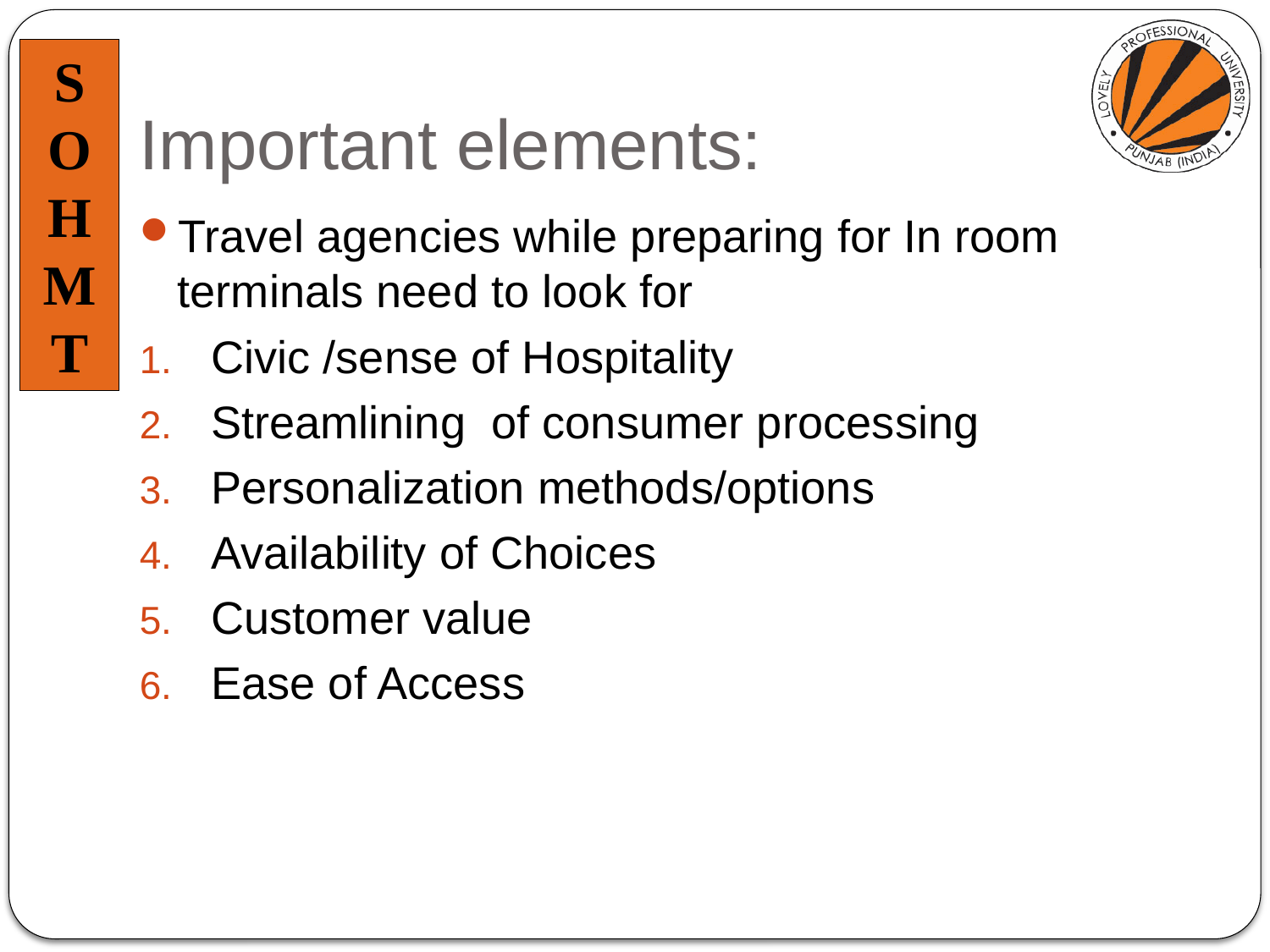

# Important elements:
Travel agencies while preparing for In room terminals need to look for
Civic /sense of Hospitality
Streamlining  of consumer processing
Personalization methods/options
Availability of Choices
Customer value
Ease of Access